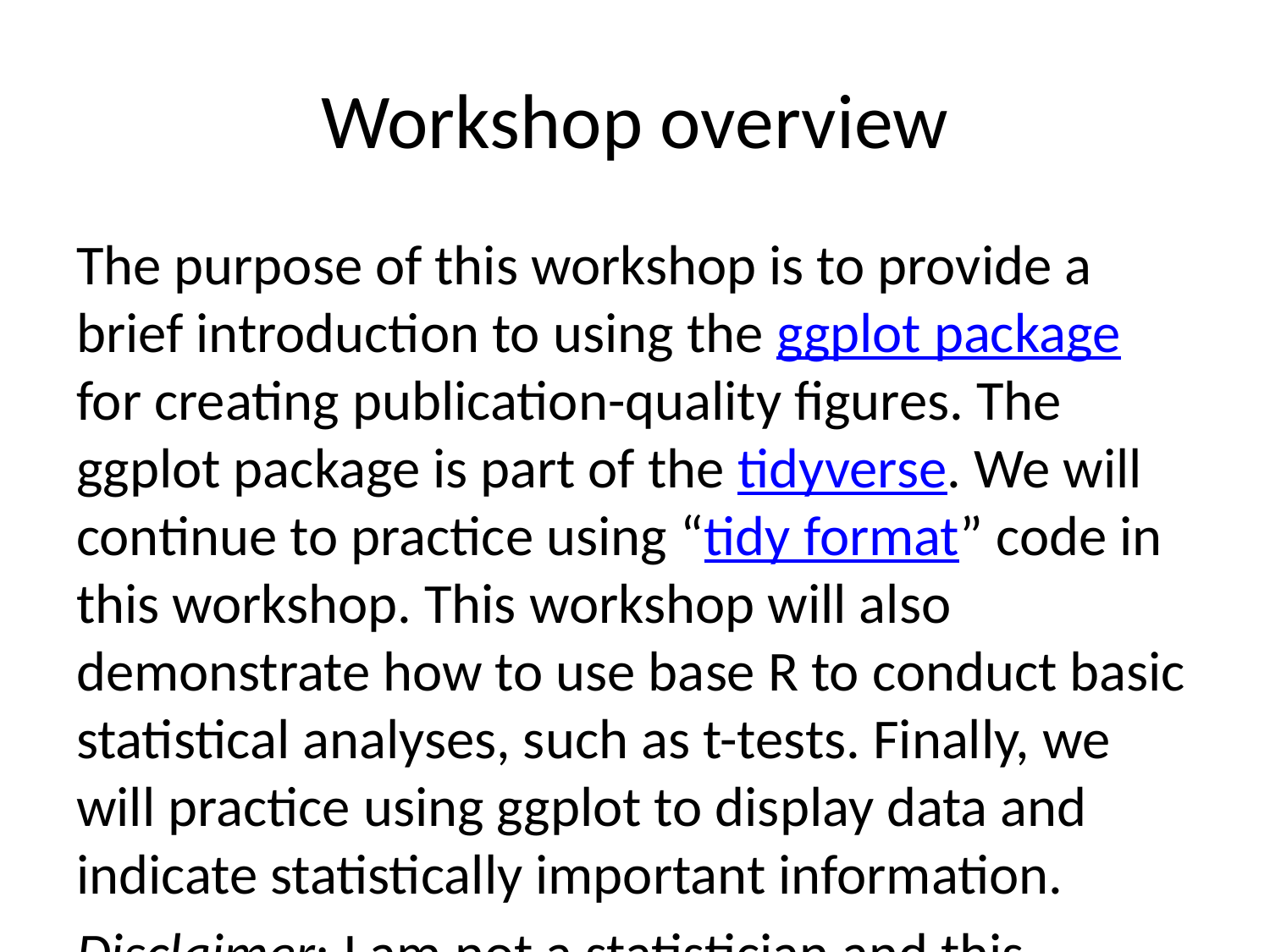

# Workshop overview
The purpose of this workshop is to provide a brief introduction to using the ggplot package for creating publication-quality figures. The ggplot package is part of the tidyverse. We will continue to practice using “tidy format” code in this workshop. This workshop will also demonstrate how to use base R to conduct basic statistical analyses, such as t-tests. Finally, we will practice using ggplot to display data and indicate statistically important information.
Disclaimer: I am not a statistician and this workshop is not intended to teach you how to choose the appropriate statistical approach for your research question. While I am always happy to discuss and help to the best of my ability, I suggest that for more complex statistical questions you consider deferring to the statisticians at the Centre for Health Care Innovation (CHI). All RFHS graduate students are entitled to 5 hours of free consultation at the CHI.